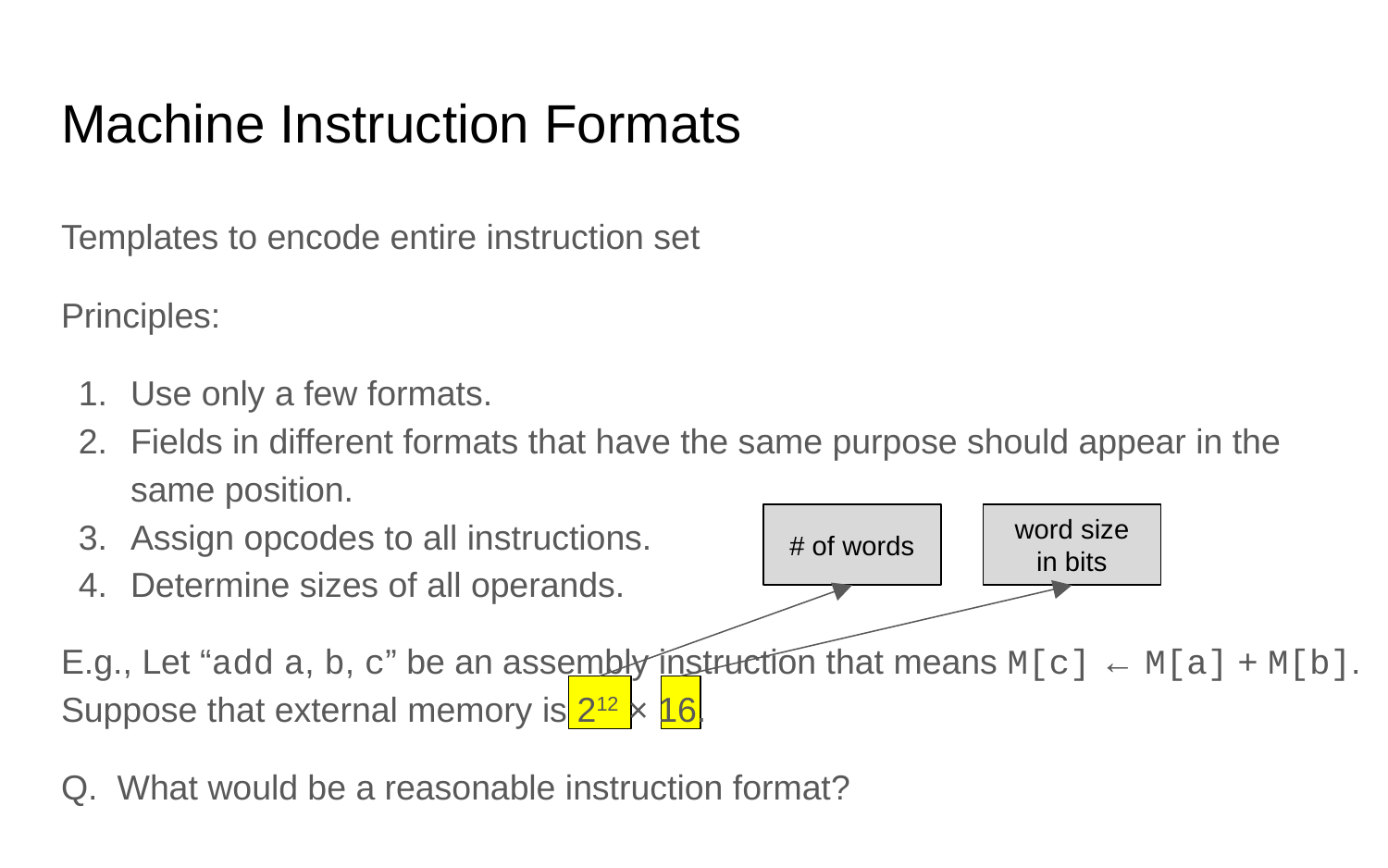

# Machine Instruction Formats
Templates to encode entire instruction set
Principles:
Use only a few formats.
Fields in different formats that have the same purpose should appear in the same position.
Assign opcodes to all instructions.
Determine sizes of all operands.
# of words
word size
in bits
E.g., Let “add a, b, c” be an assembly instruction that means M[c] ← M[a] + M[b].
Suppose that external memory is 212 × 16.
Q.  What would be a reasonable instruction format?